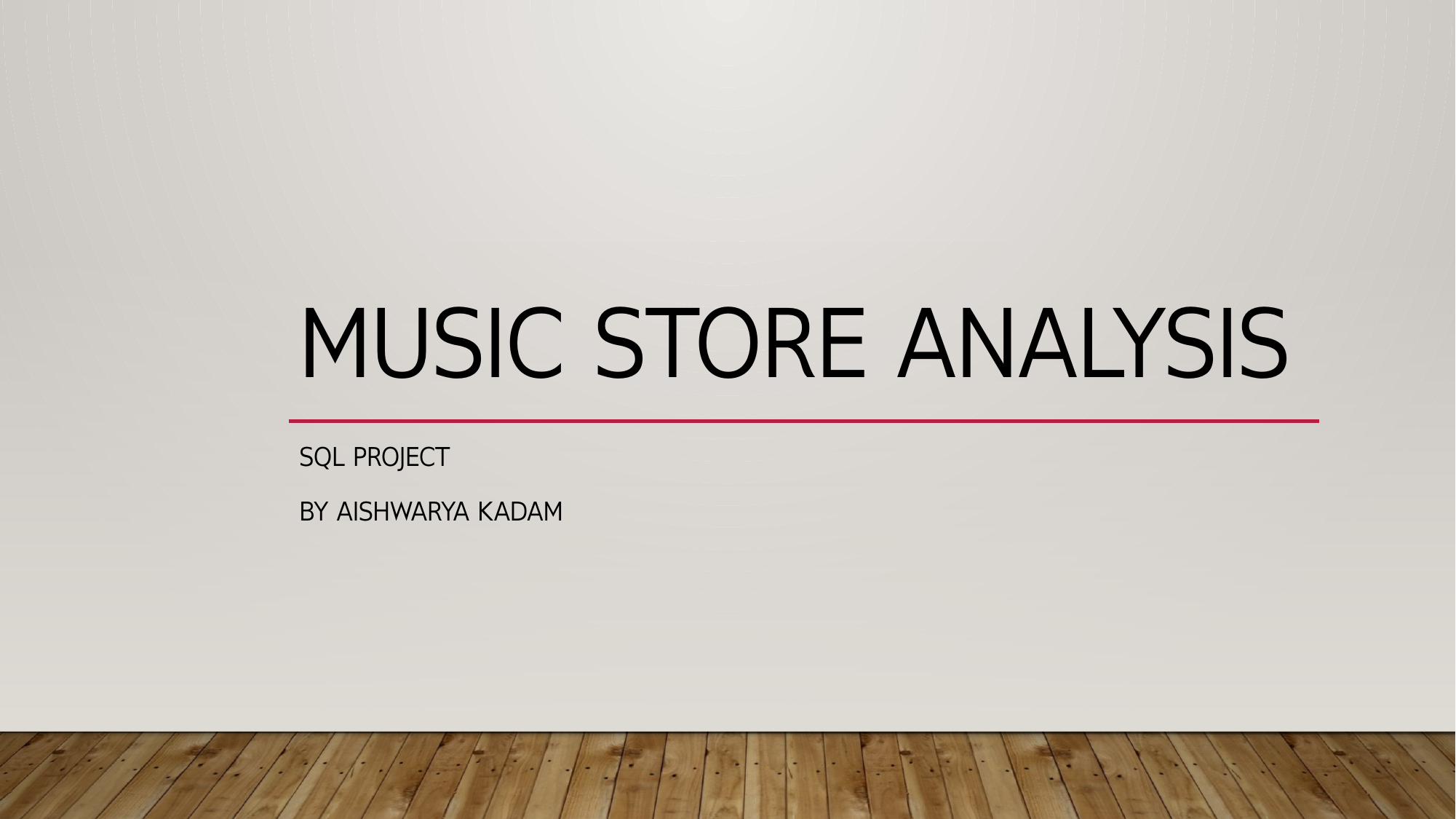

# Music Store Analysis
Sql project
By aishwarya kadam